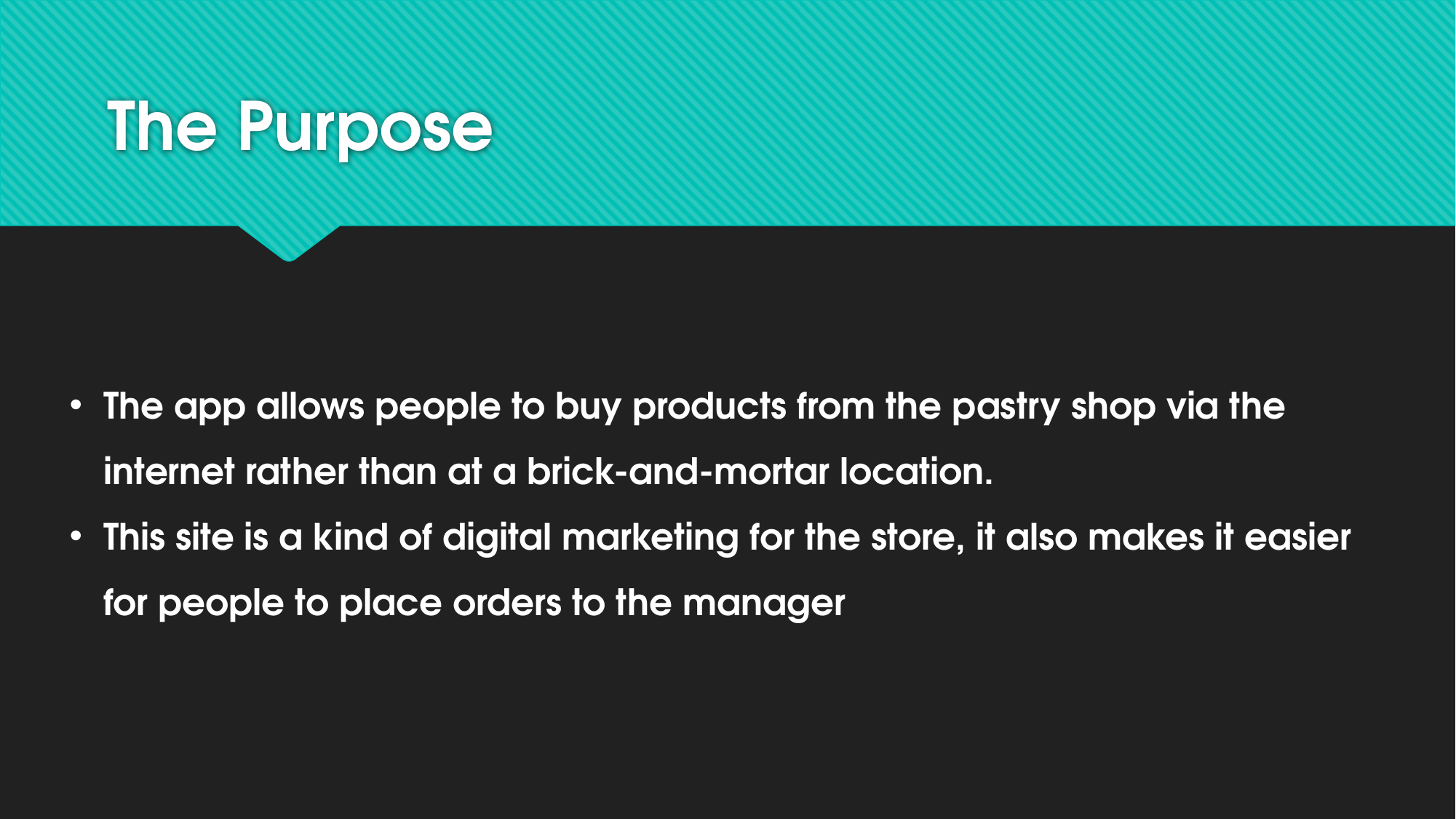

# The Purpose
The app allows people to buy products from the pastry shop via the internet rather than at a brick-and-mortar location.
This site is a kind of digital marketing for the store, it also makes it easier for people to place orders to the manager